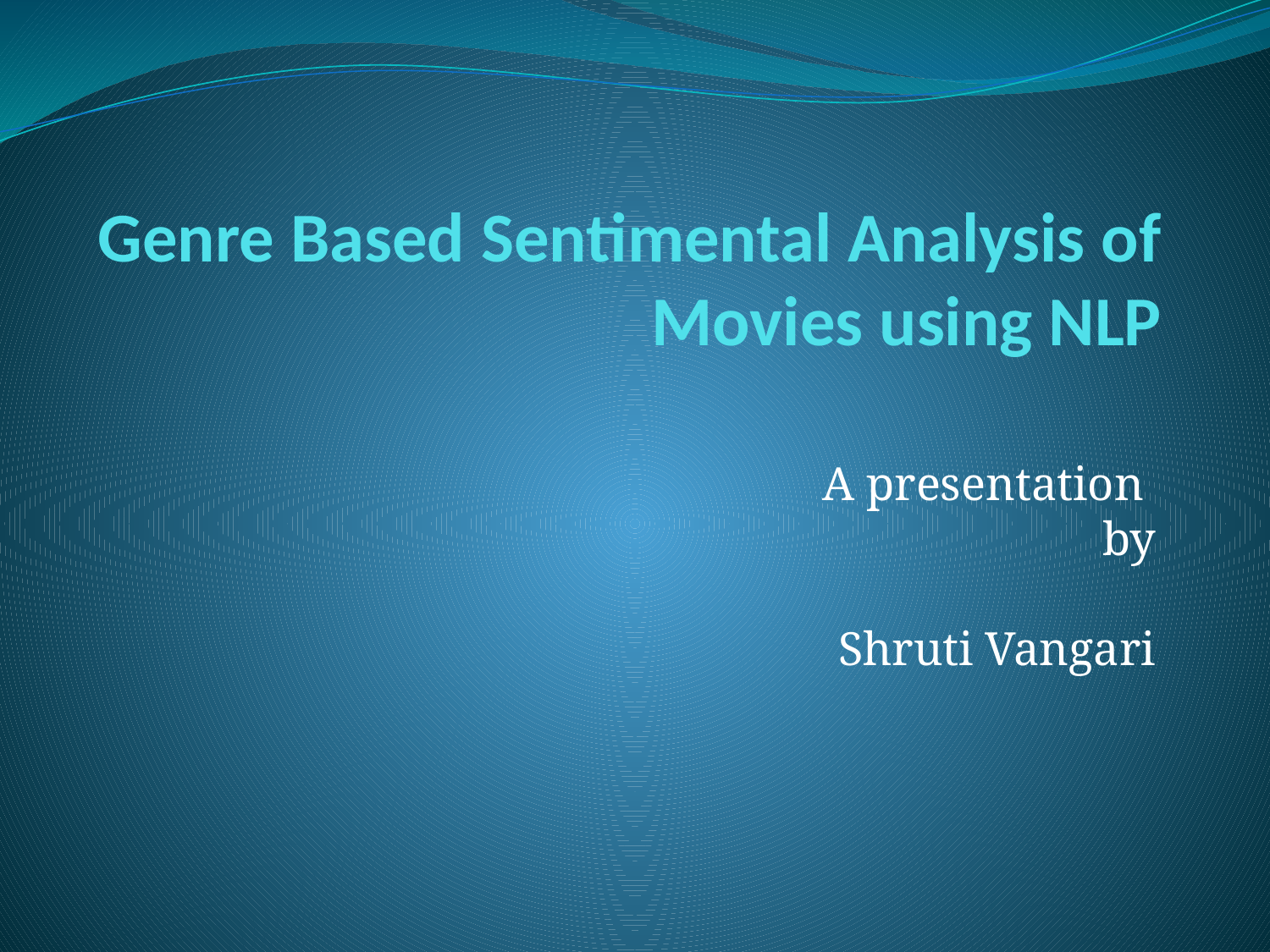

# Genre Based Sentimental Analysis of Movies using NLP
A presentation
by
Shruti Vangari